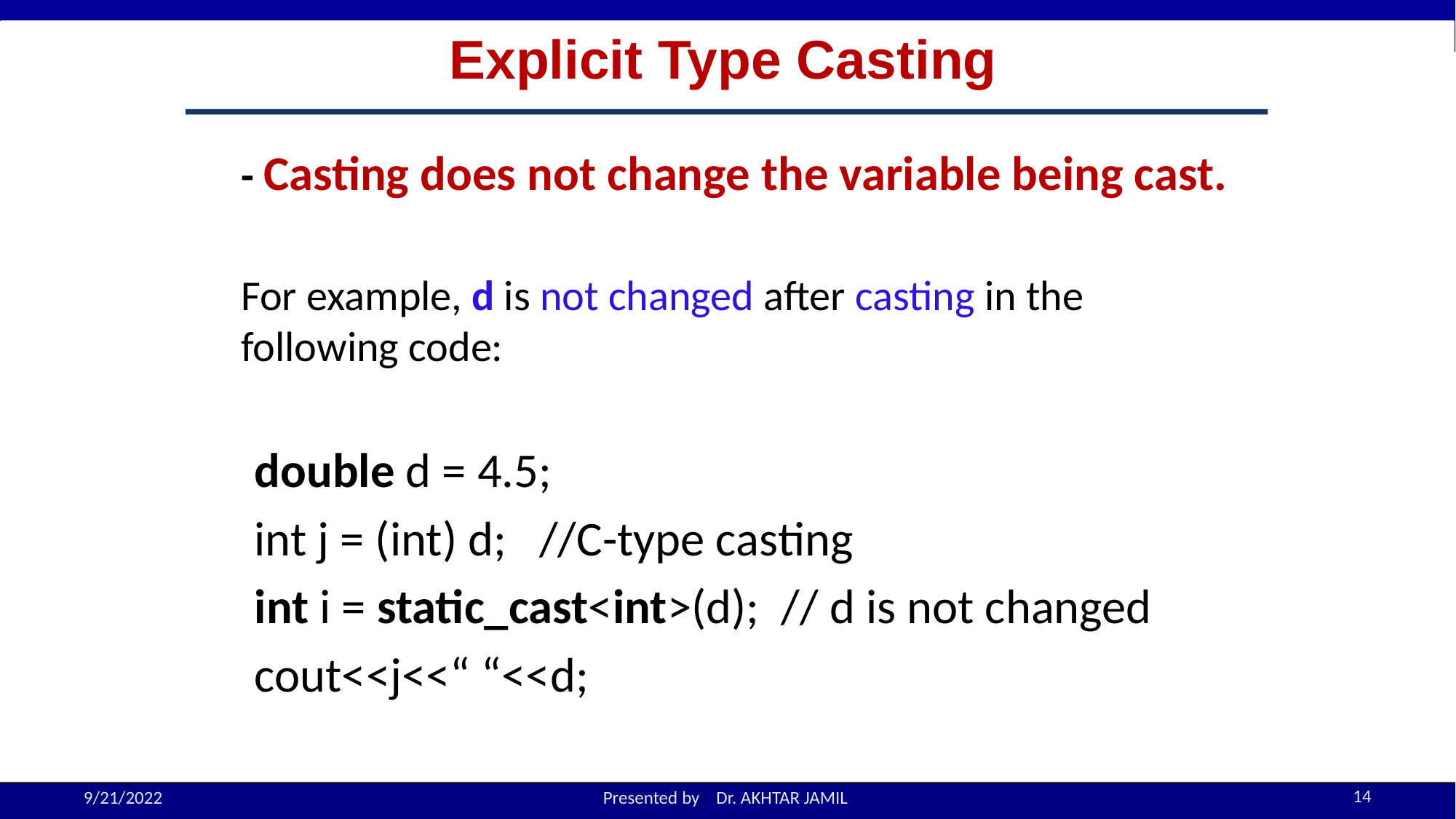

Explicit Type Casting

	- Casting does not change the variable being cast.

	For example, d is not changed after casting in the     following code:

double d = 4.5;
int j = (int) d;   //C-type casting
int i = static_cast<int>(d);  // d is not changed
cout<<j<<“ “<<d;

14
9/21/2022
Presented by    Dr. AKHTAR JAMIL